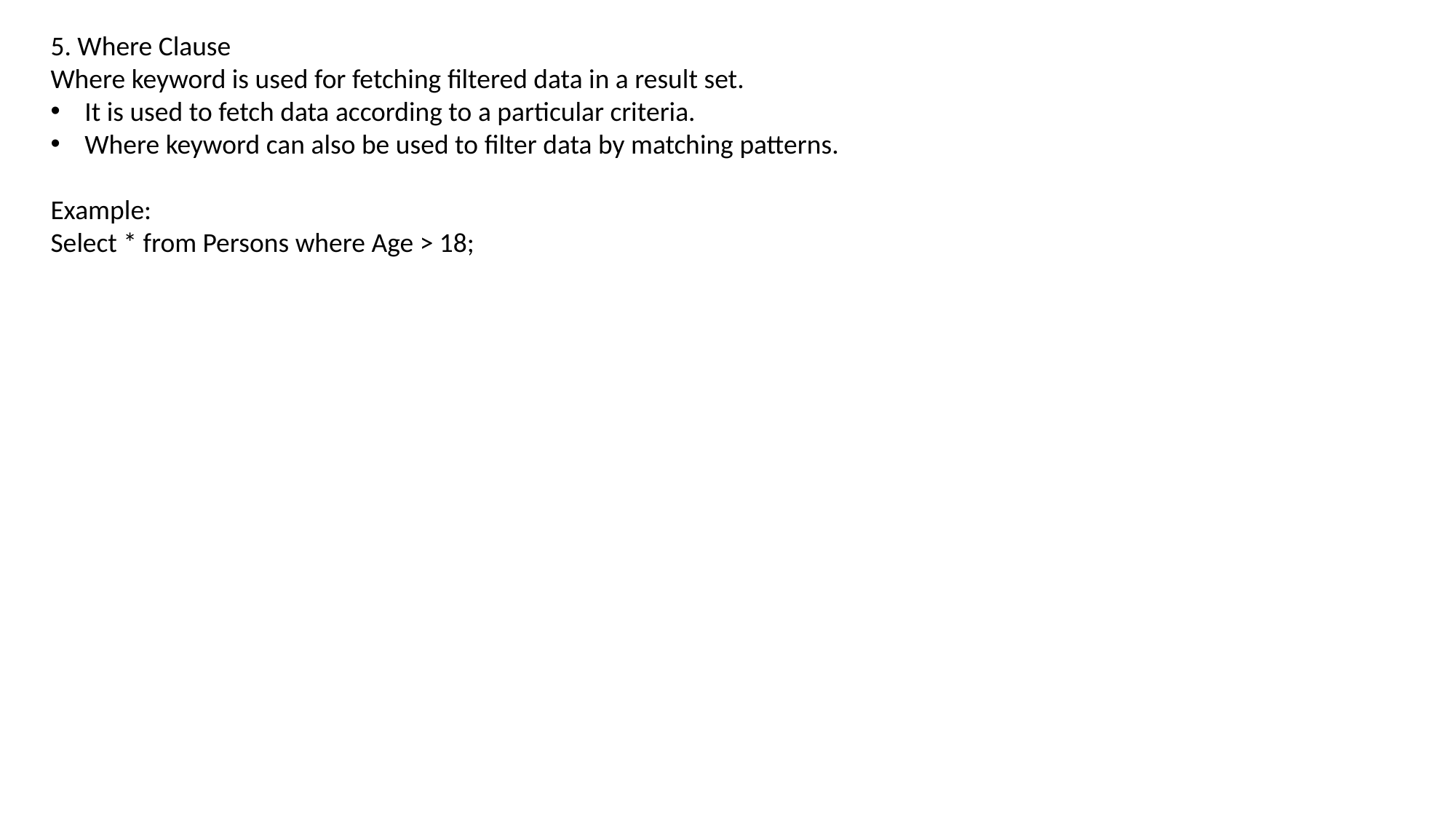

5. Where Clause
Where keyword is used for fetching filtered data in a result set.
It is used to fetch data according to a particular criteria.
Where keyword can also be used to filter data by matching patterns.

Example:
Select * from Persons where Age > 18;